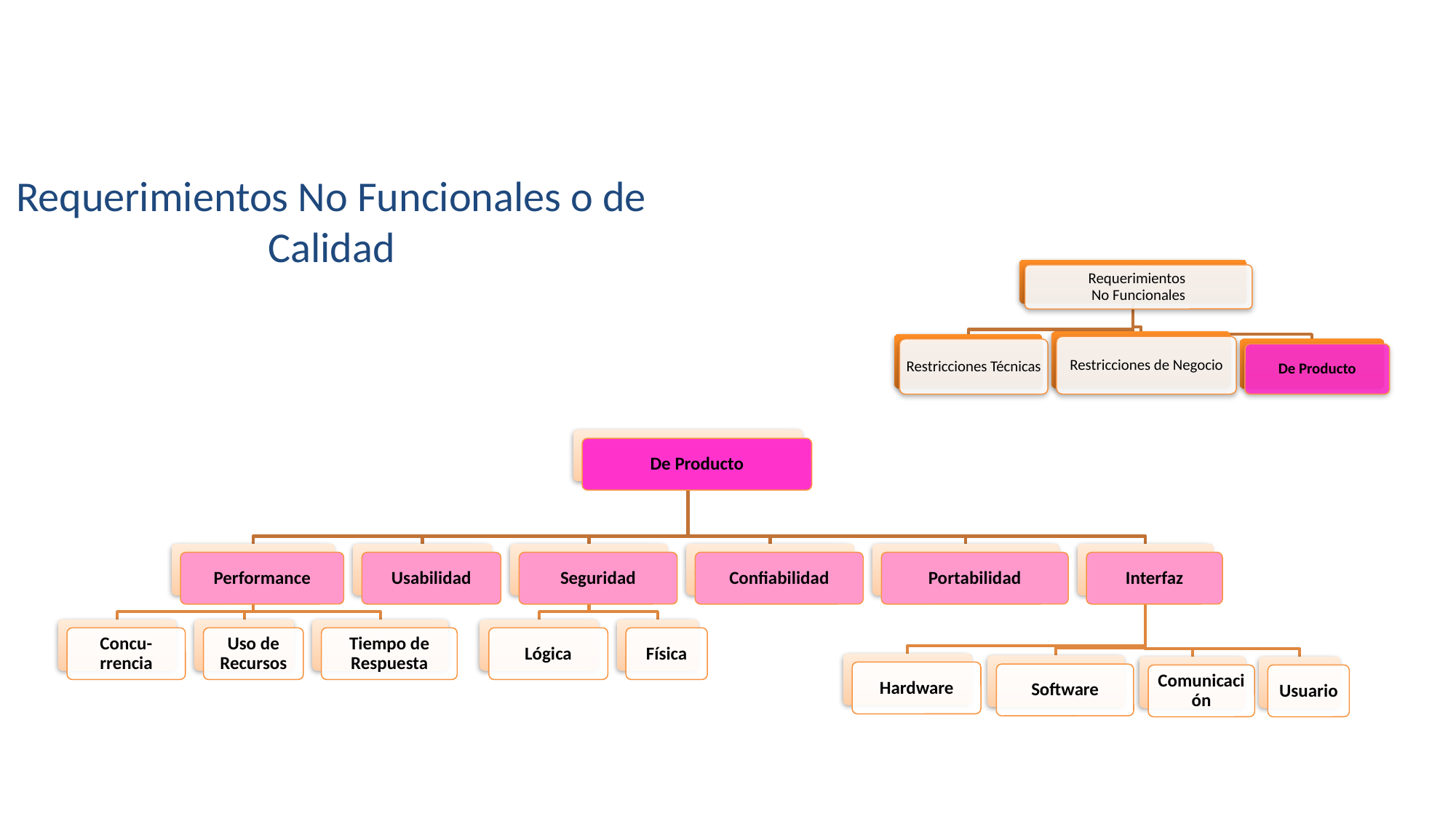

Requerimientos No Funcionales o de Calidad

Requerimientos
No Funcionales

Restricciones de Negocio

Restricciones Técnicas

De Producto

De Producto

Performance
Usabilidad
Seguridad
Confiabilidad
Portabilidad
Interfaz

Concu-rrencia
Uso de Recursos
Tiempo de Respuesta
Lógica
Física

Hardware

Software
Comunicación
Usuario